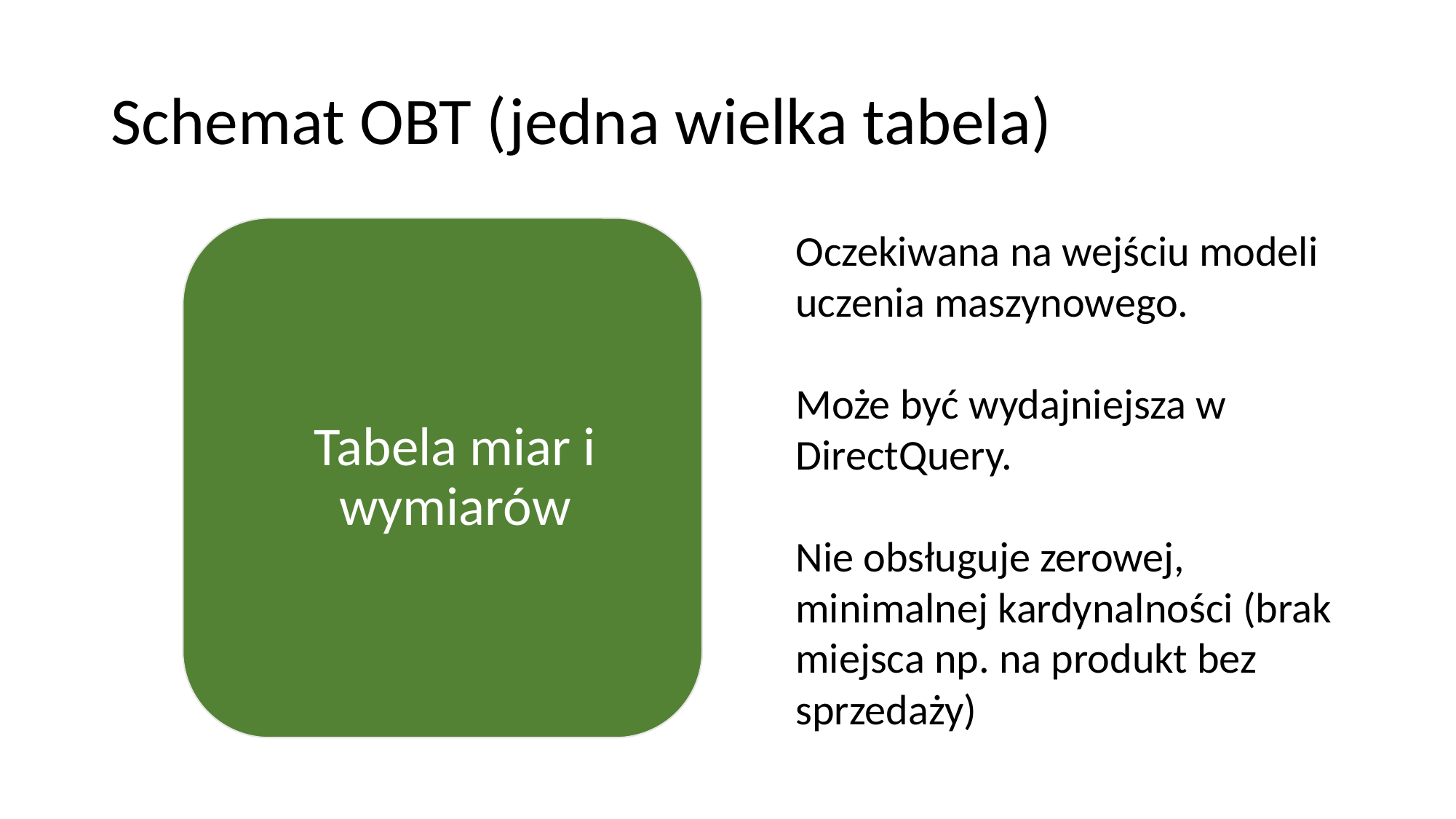

# Schemat OBT (jedna wielka tabela)
Tabela miar i wymiarów
Oczekiwana na wejściu modeli uczenia maszynowego.

Może być wydajniejsza w DirectQuery.

Nie obsługuje zerowej, minimalnej kardynalności (brak miejsca np. na produkt bez sprzedaży)